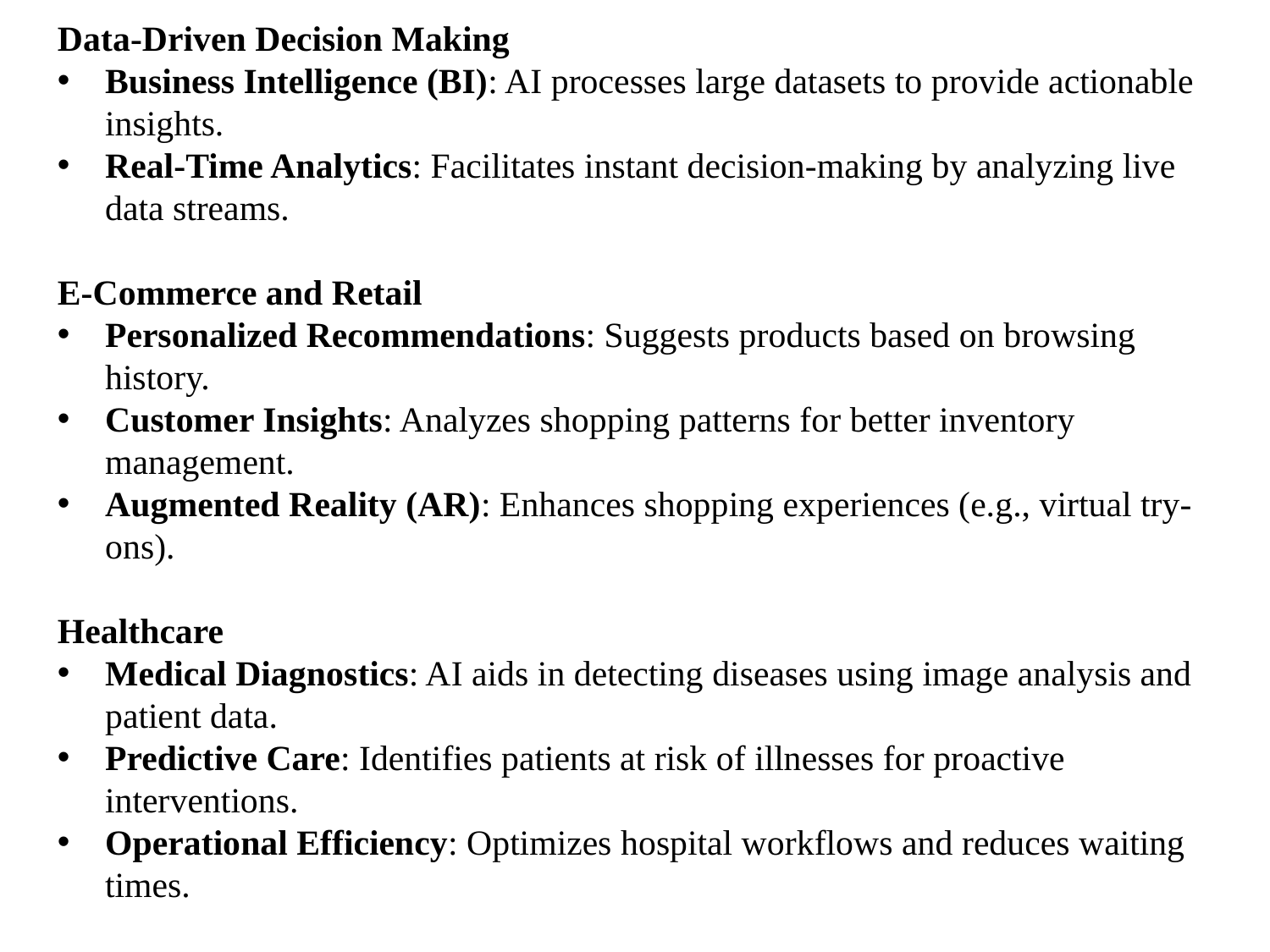

Data-Driven Decision Making
Business Intelligence (BI): AI processes large datasets to provide actionable insights.
Real-Time Analytics: Facilitates instant decision-making by analyzing live data streams.

E-Commerce and Retail
Personalized Recommendations: Suggests products based on browsing history.
Customer Insights: Analyzes shopping patterns for better inventory management.
Augmented Reality (AR): Enhances shopping experiences (e.g., virtual try-ons).

Healthcare
Medical Diagnostics: AI aids in detecting diseases using image analysis and patient data.
Predictive Care: Identifies patients at risk of illnesses for proactive interventions.
Operational Efficiency: Optimizes hospital workflows and reduces waiting times.